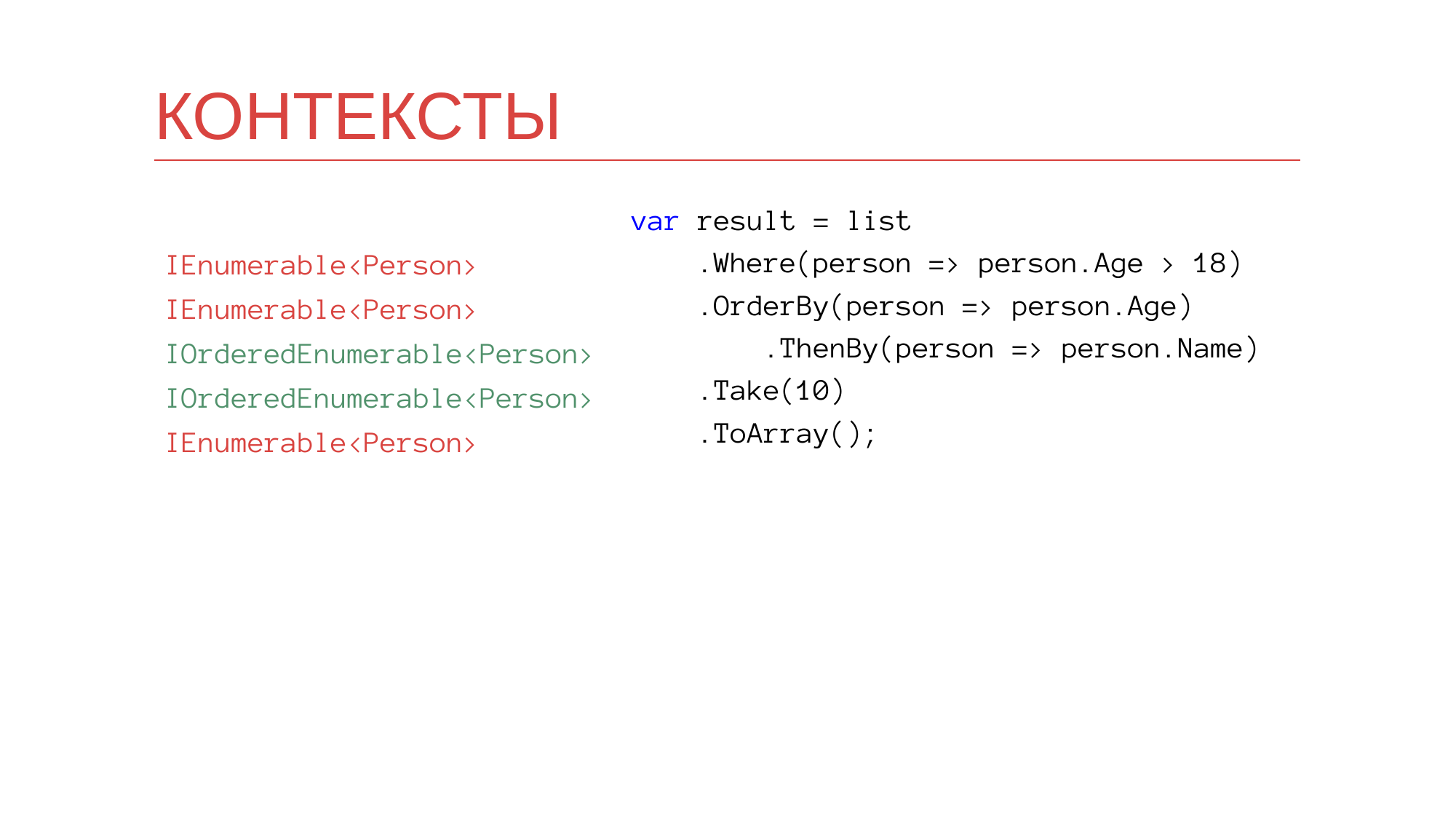

# Контексты

IEnumerable<Person>
IEnumerable<Person>
IOrderedEnumerable<Person>
IOrderedEnumerable<Person>
IEnumerable<Person>
var result = list
    .Where(person => person.Age > 18)
    .OrderBy(person => person.Age)
        .ThenBy(person => person.Name)
    .Take(10)
    .ToArray();